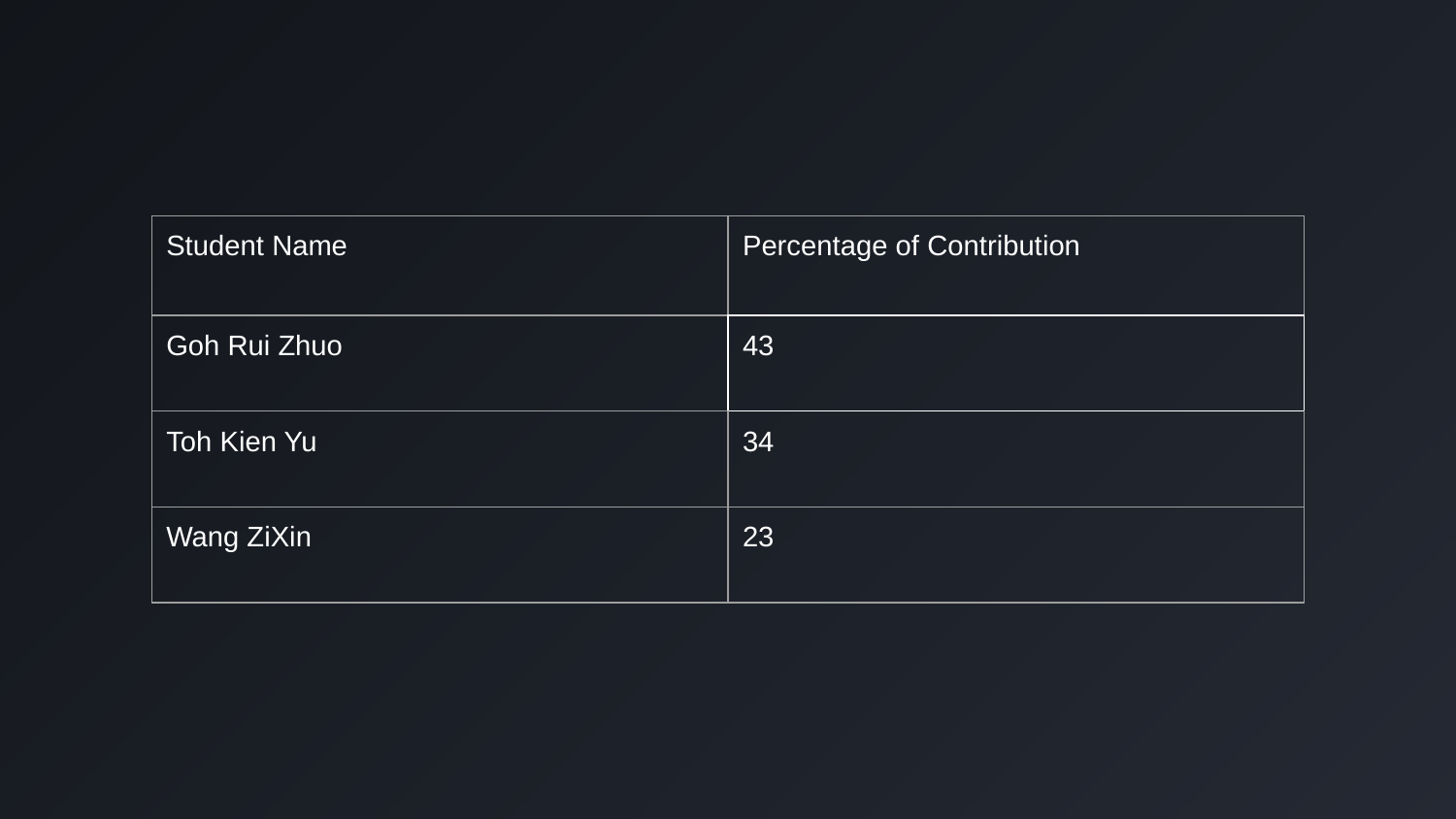

| Student Name | Percentage of Contribution |
| --- | --- |
| Goh Rui Zhuo | 43 |
| Toh Kien Yu | 34 |
| Wang ZiXin | 23 |